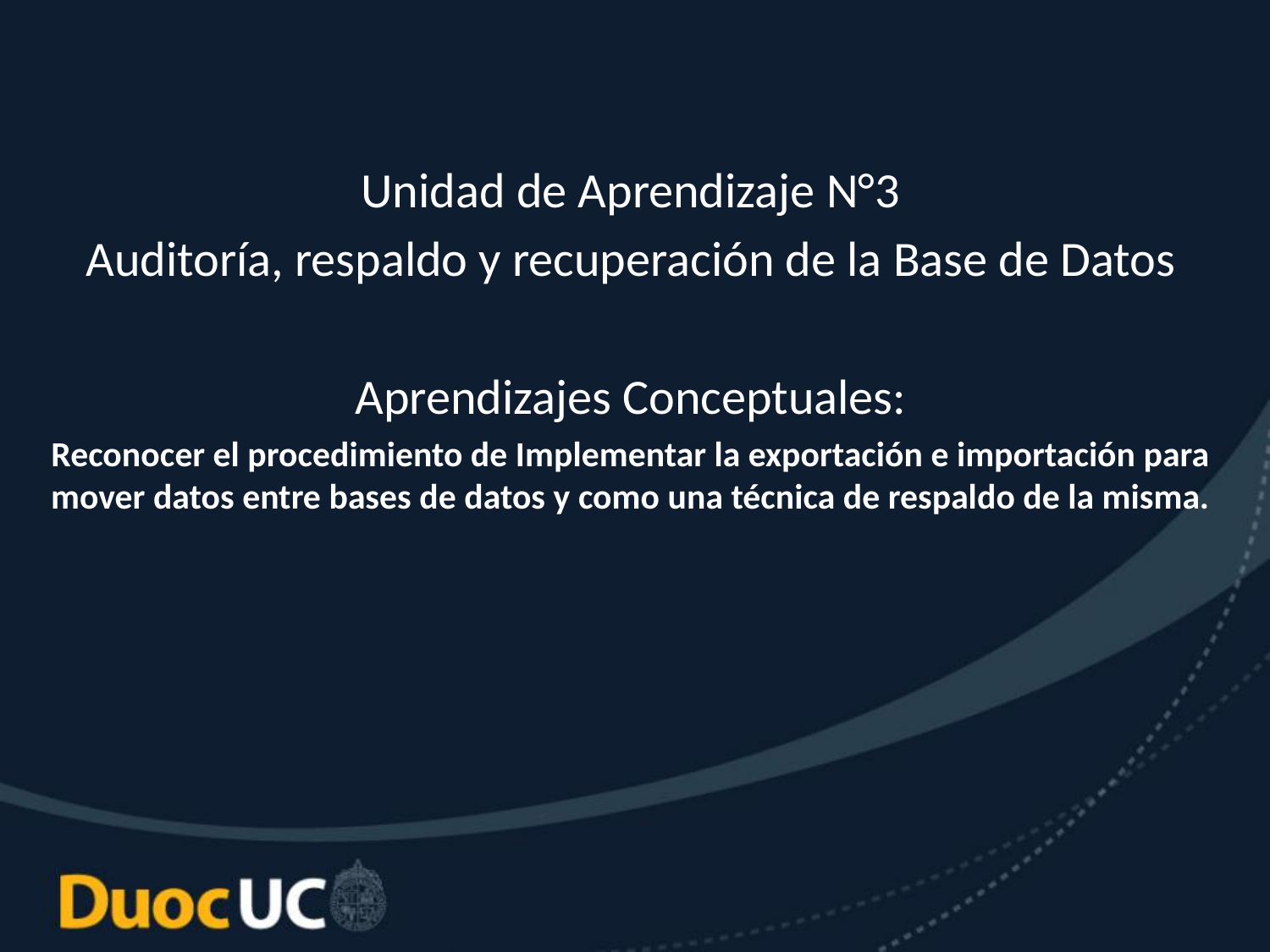

Unidad de Aprendizaje N°3
Auditoría, respaldo y recuperación de la Base de Datos

Aprendizajes Conceptuales:
Reconocer el procedimiento de Implementar la exportación e importación para mover datos entre bases de datos y como una técnica de respaldo de la misma.